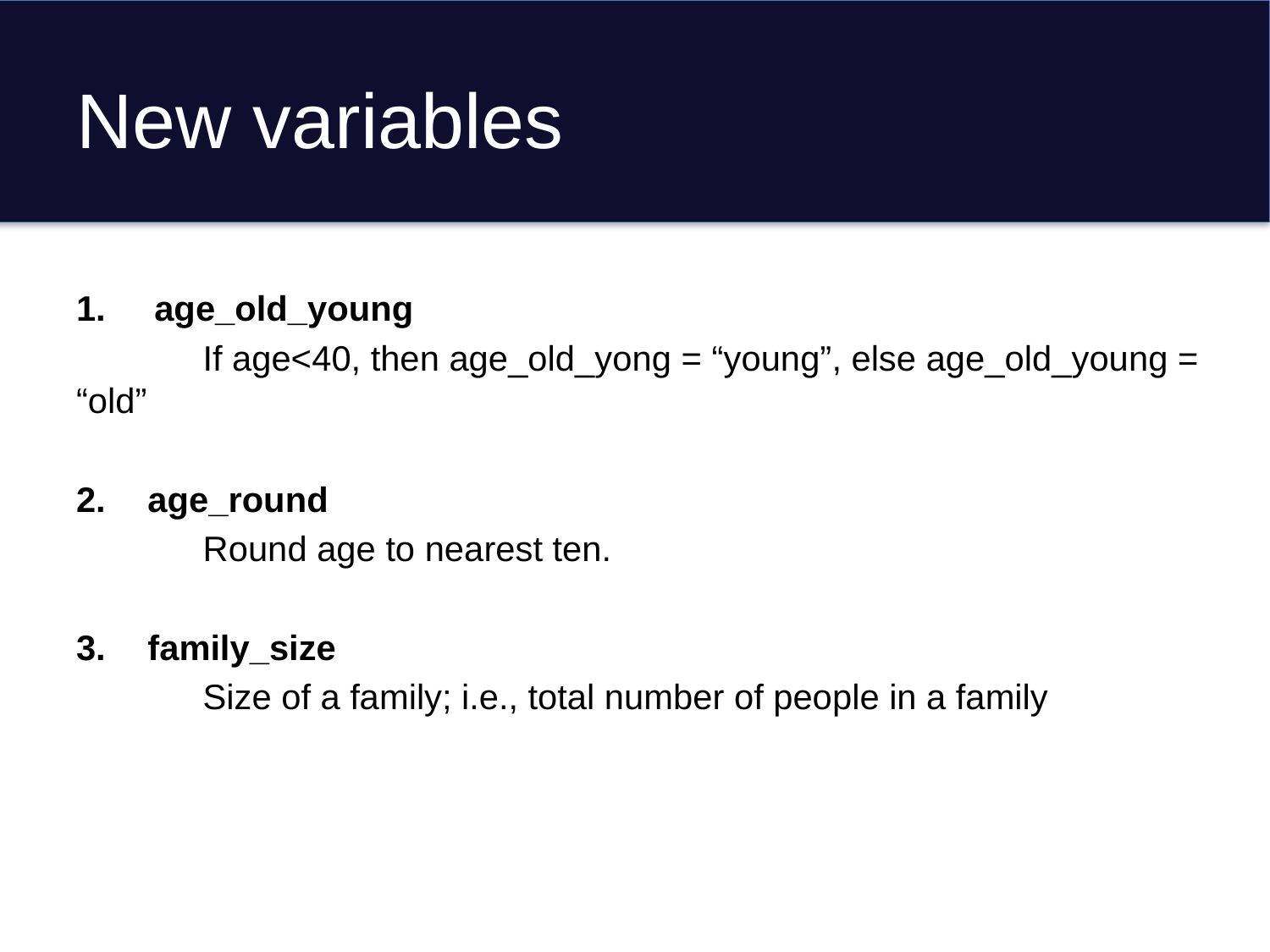

# New variables

1.     age_old_young
             If age<40, then age_old_yong = “young”, else age_old_young = “old”

age_round
             Round age to nearest ten.

family_size
             Size of a family; i.e., total number of people in a family